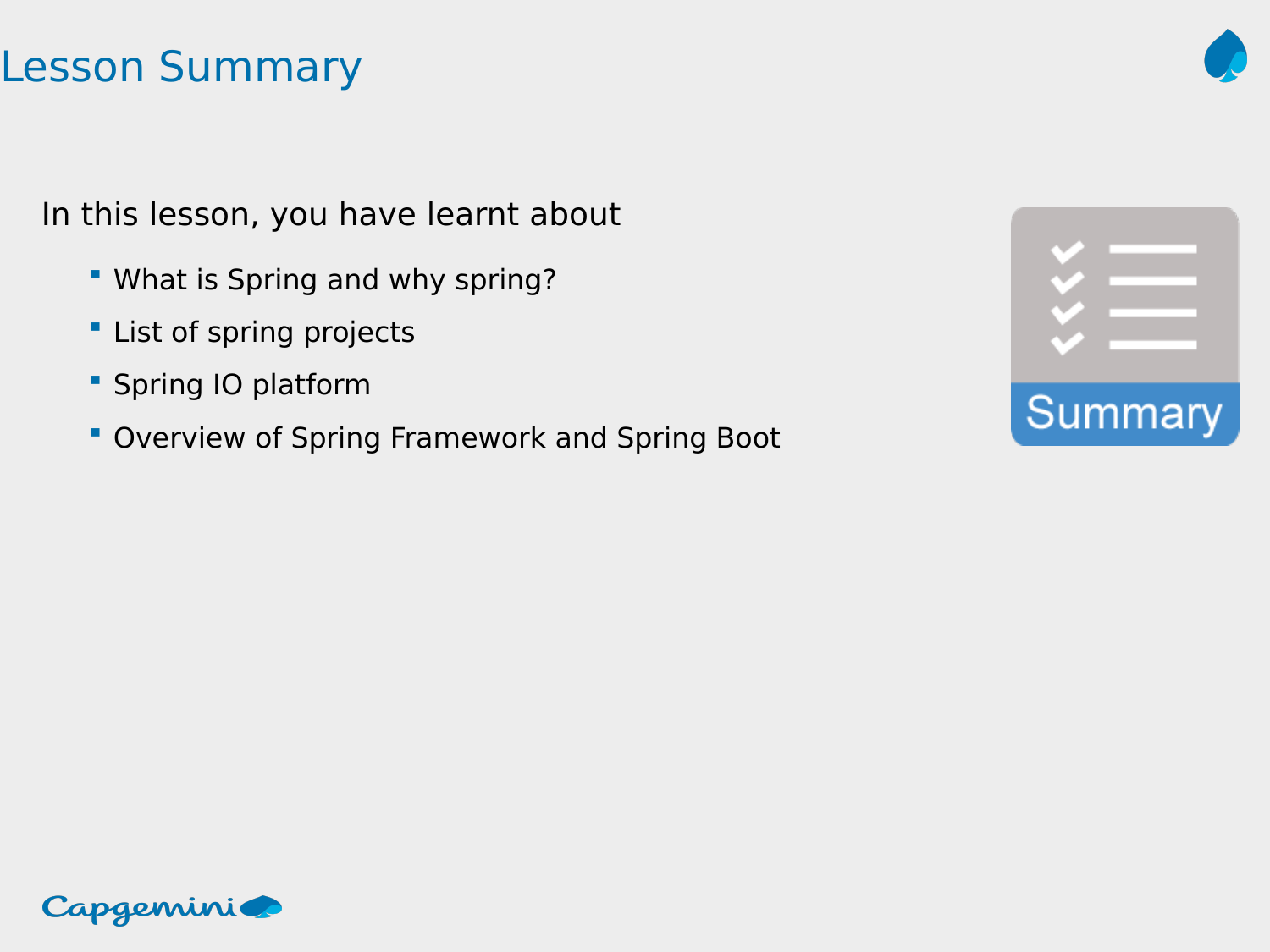

# Lesson Summary

In this lesson, you have learnt about

What is Spring and why spring?

List of spring projects

Spring IO platform

Overview of Spring Framework and Spring Boot